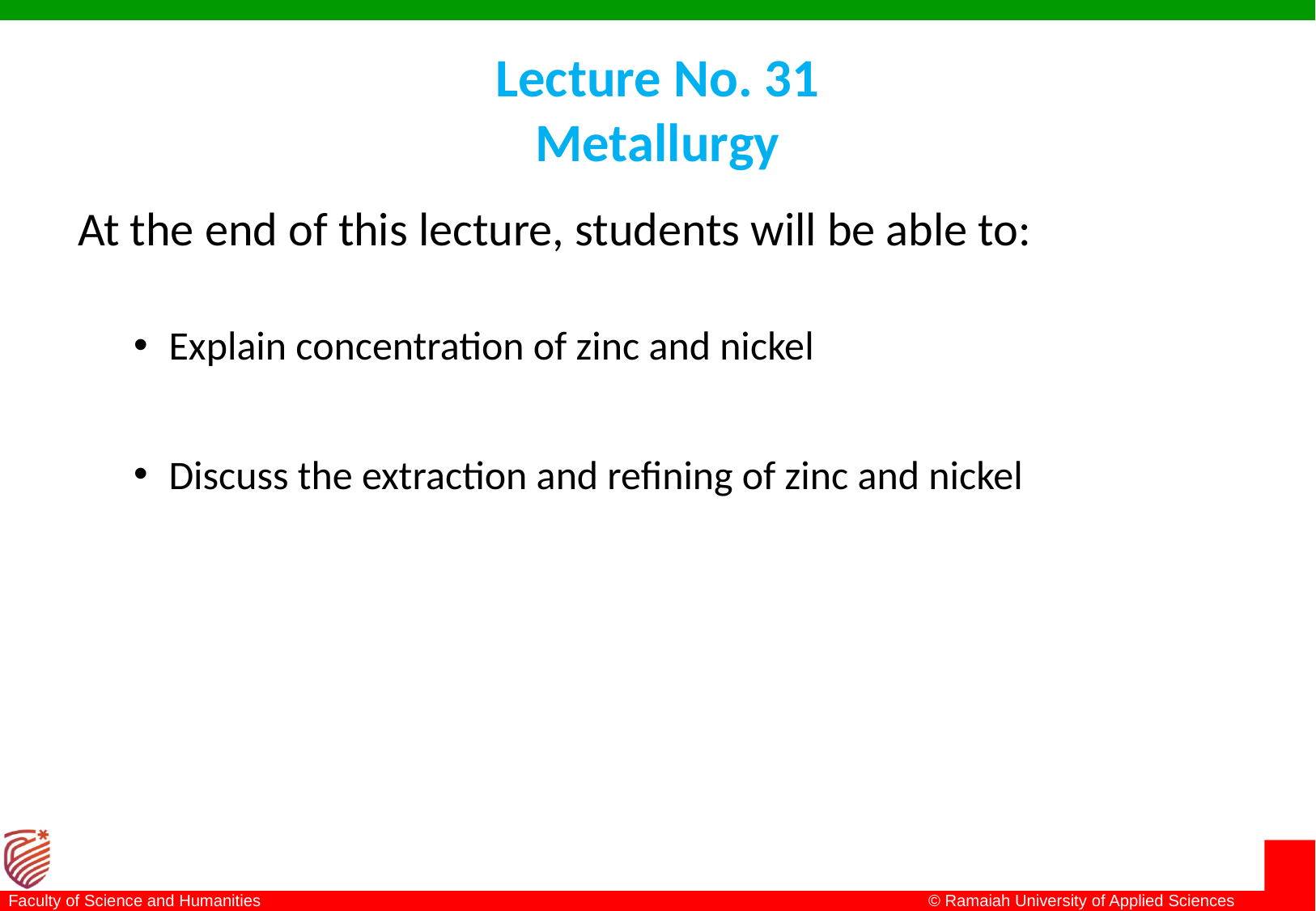

# Lecture No. 31 Metallurgy
At the end of this lecture, students will be able to:

Explain concentration of zinc and nickel

Discuss the extraction and refining of zinc and nickel